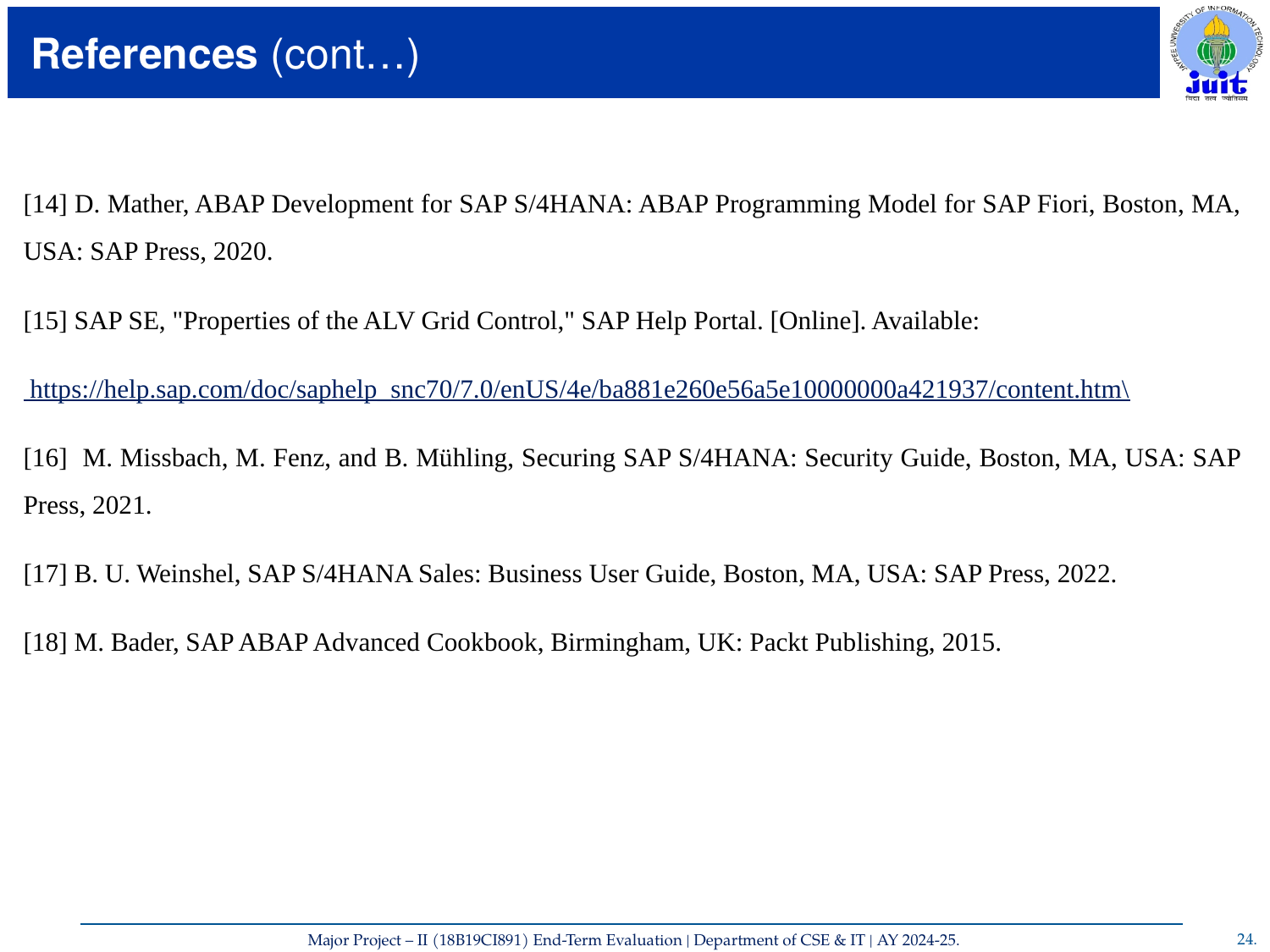

# References (cont…)

[14] D. Mather, ABAP Development for SAP S/4HANA: ABAP Programming Model for SAP Fiori, Boston, MA, USA: SAP Press, 2020.
[15] SAP SE, "Properties of the ALV Grid Control," SAP Help Portal. [Online]. Available:
 https://help.sap.com/doc/saphelp_snc70/7.0/enUS/4e/ba881e260e56a5e10000000a421937/content.htm\
[16]  M. Missbach, M. Fenz, and B. Mühling, Securing SAP S/4HANA: Security Guide, Boston, MA, USA: SAP Press, 2021.
[17] B. U. Weinshel, SAP S/4HANA Sales: Business User Guide, Boston, MA, USA: SAP Press, 2022.
[18] M. Bader, SAP ABAP Advanced Cookbook, Birmingham, UK: Packt Publishing, 2015.